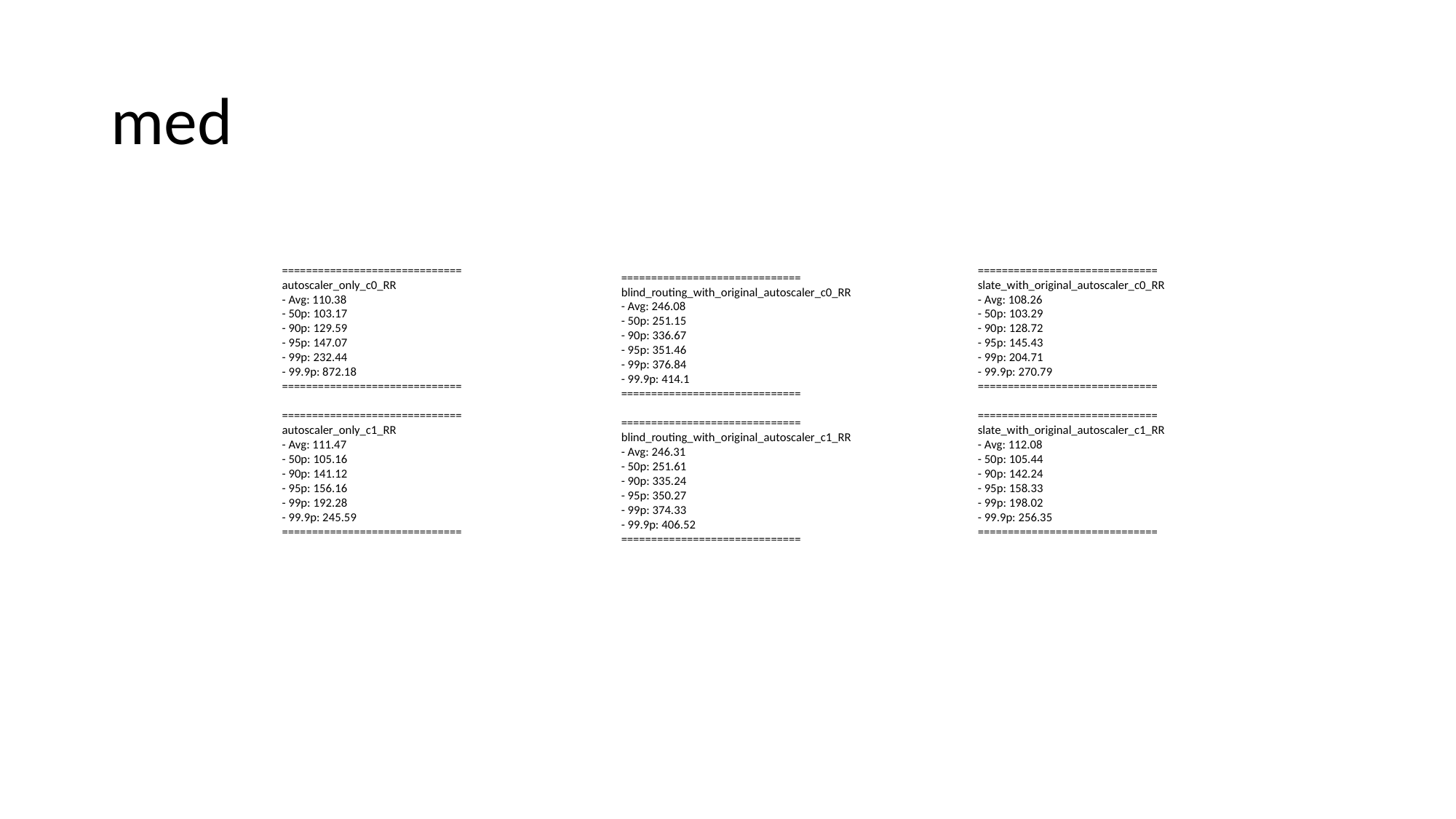

# med
==============================
autoscaler_only_c0_RR
- Avg: 110.38
- 50p: 103.17
- 90p: 129.59
- 95p: 147.07
- 99p: 232.44
- 99.9p: 872.18
==============================

==============================
autoscaler_only_c1_RR
- Avg: 111.47
- 50p: 105.16
- 90p: 141.12
- 95p: 156.16
- 99p: 192.28
- 99.9p: 245.59
==============================
==============================
slate_with_original_autoscaler_c0_RR
- Avg: 108.26
- 50p: 103.29
- 90p: 128.72
- 95p: 145.43
- 99p: 204.71
- 99.9p: 270.79
==============================

==============================
slate_with_original_autoscaler_c1_RR
- Avg: 112.08
- 50p: 105.44
- 90p: 142.24
- 95p: 158.33
- 99p: 198.02
- 99.9p: 256.35
==============================
==============================
blind_routing_with_original_autoscaler_c0_RR
- Avg: 246.08
- 50p: 251.15
- 90p: 336.67
- 95p: 351.46
- 99p: 376.84
- 99.9p: 414.1
==============================

==============================
blind_routing_with_original_autoscaler_c1_RR
- Avg: 246.31
- 50p: 251.61
- 90p: 335.24
- 95p: 350.27
- 99p: 374.33
- 99.9p: 406.52
==============================